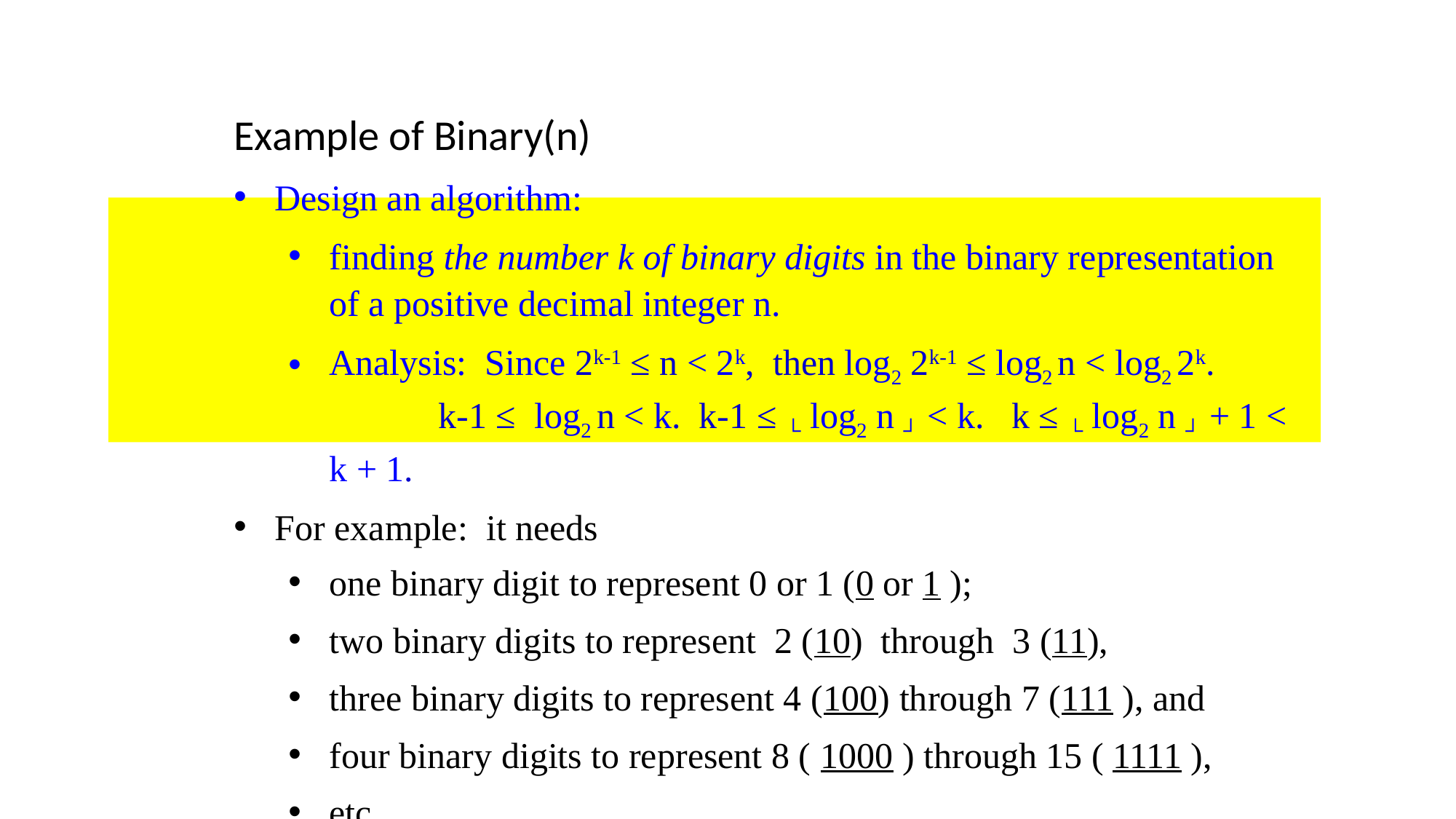

Example of Binary(n)
Design an algorithm:
finding the number k of binary digits in the binary representation of a positive decimal integer n.
Analysis:  Since 2k-1 ≤ n < 2k,  then log2 2k-1 ≤ log2 n < log2 2k. 	k-1 ≤  log2 n < k.  k-1 ≤ └ log2 n ┘ < k.   k ≤ └ log2 n ┘ + 1 < k + 1.
For example:  it needs
one binary digit to represent 0 or 1 (0 or 1 );
two binary digits to represent  2 (10)  through  3 (11),
three binary digits to represent 4 (100) through 7 (111 ), and
four binary digits to represent 8 ( 1000 ) through 15 ( 1111 ),
etc.